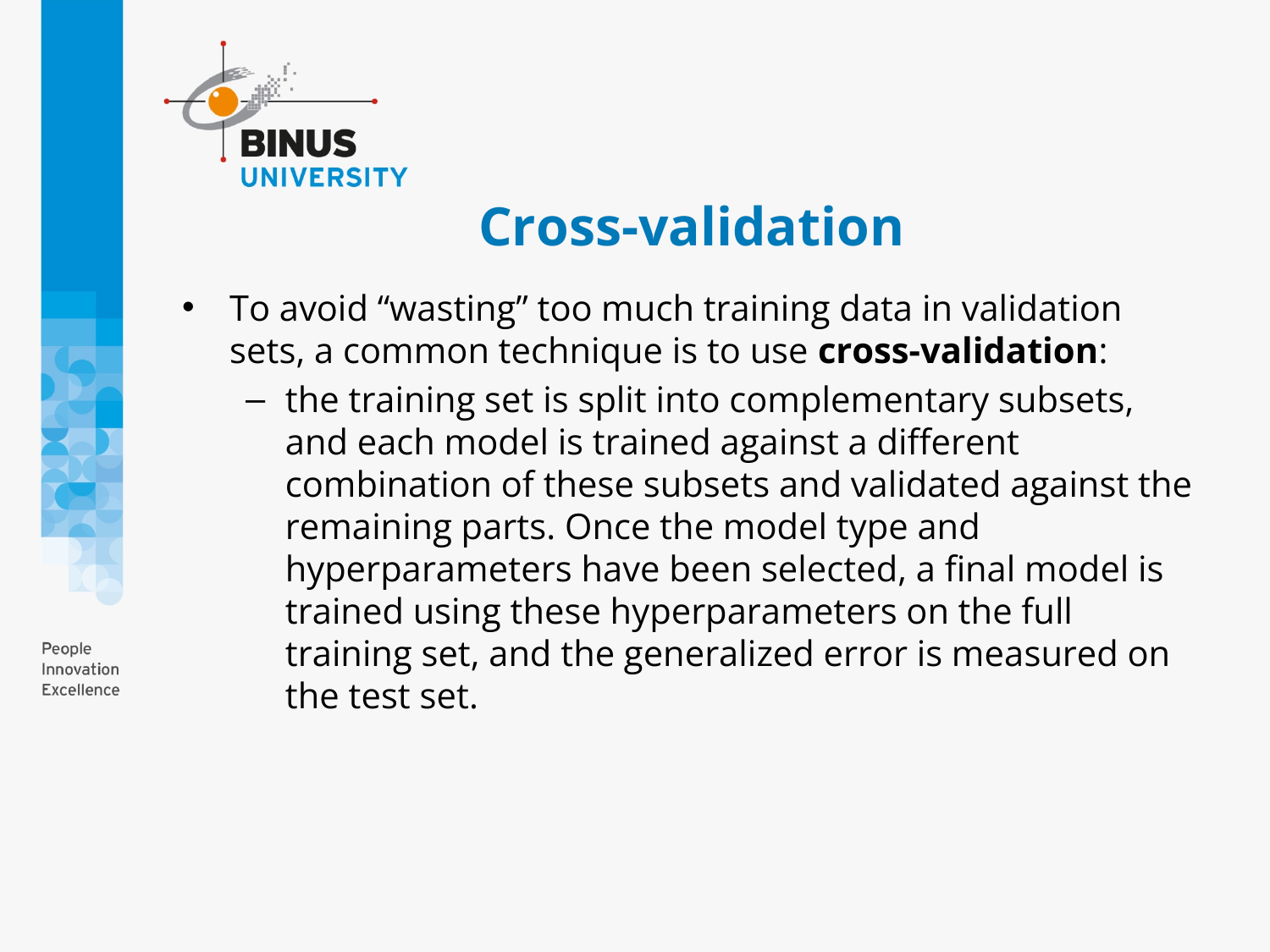

# Cross-validation
To avoid “wasting” too much training data in validation sets, a common technique is to use cross-validation:
the training set is split into complementary subsets, and each model is trained against a different combination of these subsets and validated against the remaining parts. Once the model type and hyperparameters have been selected, a final model is trained using these hyperparameters on the full training set, and the generalized error is measured on the test set.